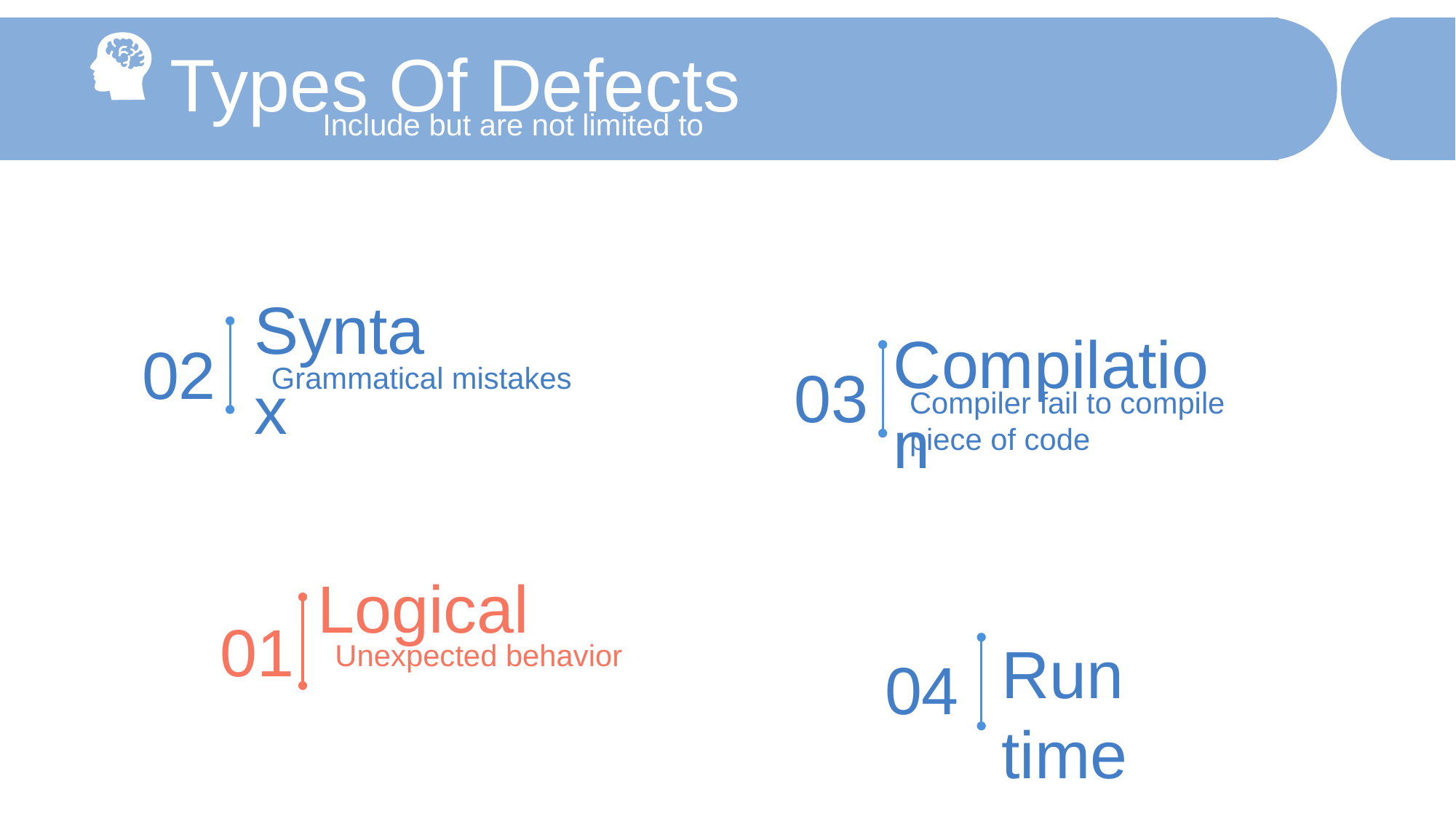

Types Of Defects
Include but are not limited to
Syntax
Compilation
02
Types of defects
03
Grammatical mistakes
Compiler fail to compile piece of code
Logical
01
Run time
Unexpected behavior
04